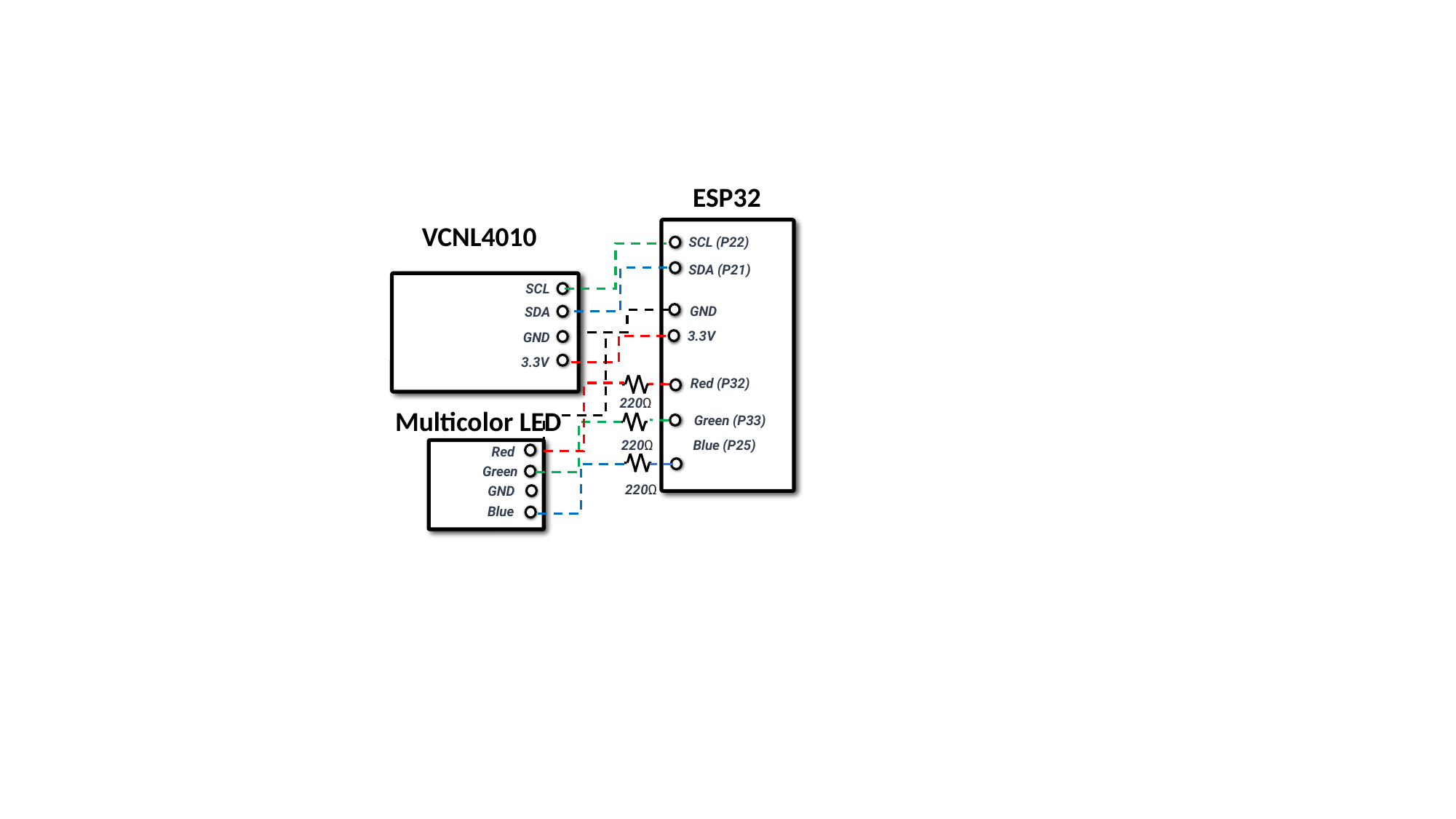

ESP32
VCNL4010

SCL (P22)

SDA (P21)

SCL

GND
SDA

3.3V
GND

3.3V

Red (P32)

220Ω
Multicolor LED
Green (P33)

220Ω
Blue (P25)
Red

Green

220Ω
GND

Blue